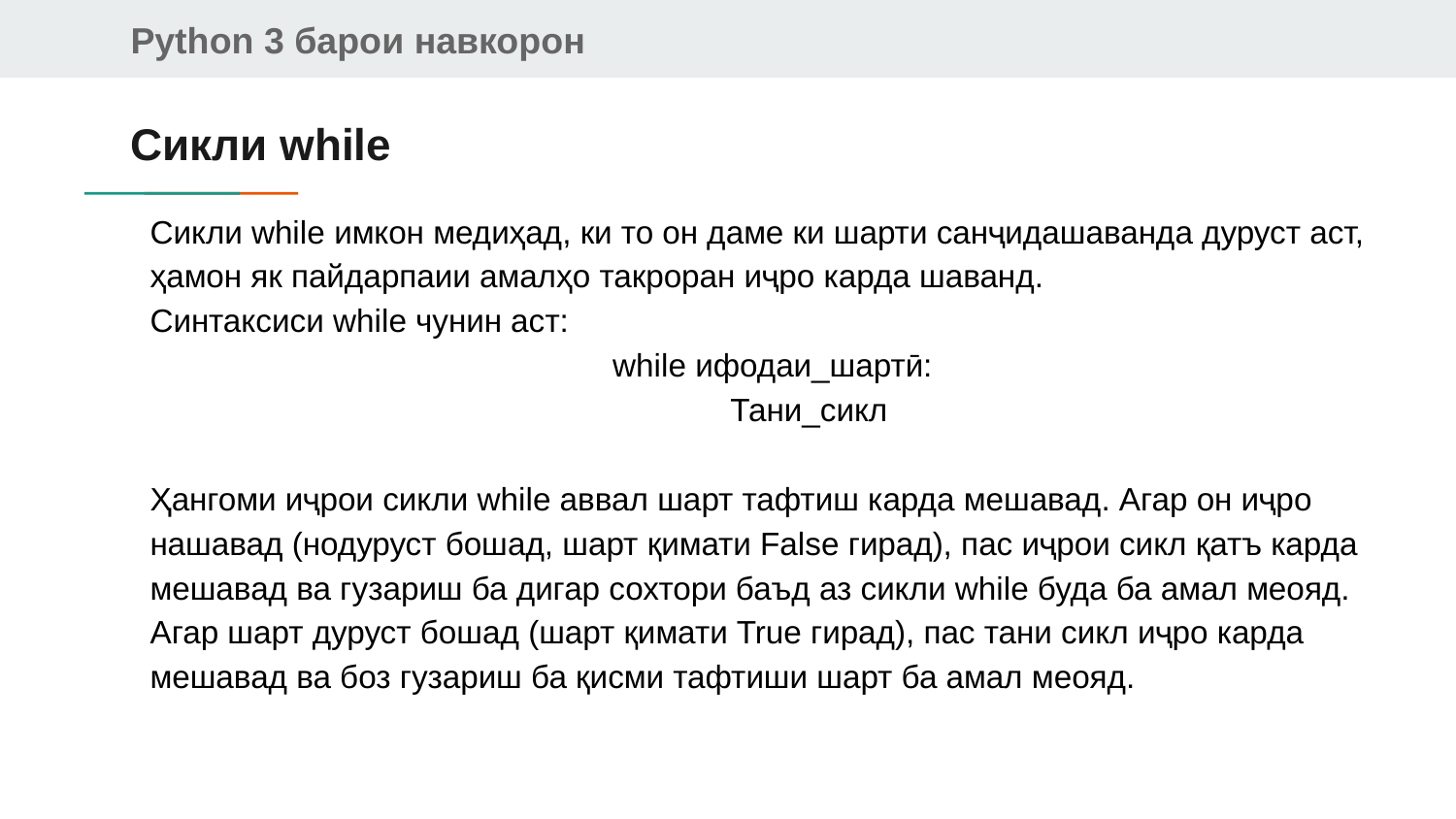

# Сикли while
Сикли while имкон медиҳад, ки то он даме ки шарти санҷидашаванда дуруст аст, ҳамон як пайдарпаии амалҳо такроран иҷро карда шаванд.
Синтаксиси while чунин аст:
while ифодаи_шартӣ:
Тани_сикл

Ҳангоми иҷрои сикли while аввал шарт тафтиш карда мешавад. Агар он иҷро нашавад (нодуруст бошад, шарт қимати False гирад), пас иҷрои сикл қатъ карда мешавад ва гузариш ба дигар сохтори баъд аз сикли while буда ба амал меояд. Агар шарт дуруст бошад (шарт қимати True гирад), пас тани сикл иҷро карда мешавад ва боз гузариш ба қисми тафтиши шарт ба амал меояд.